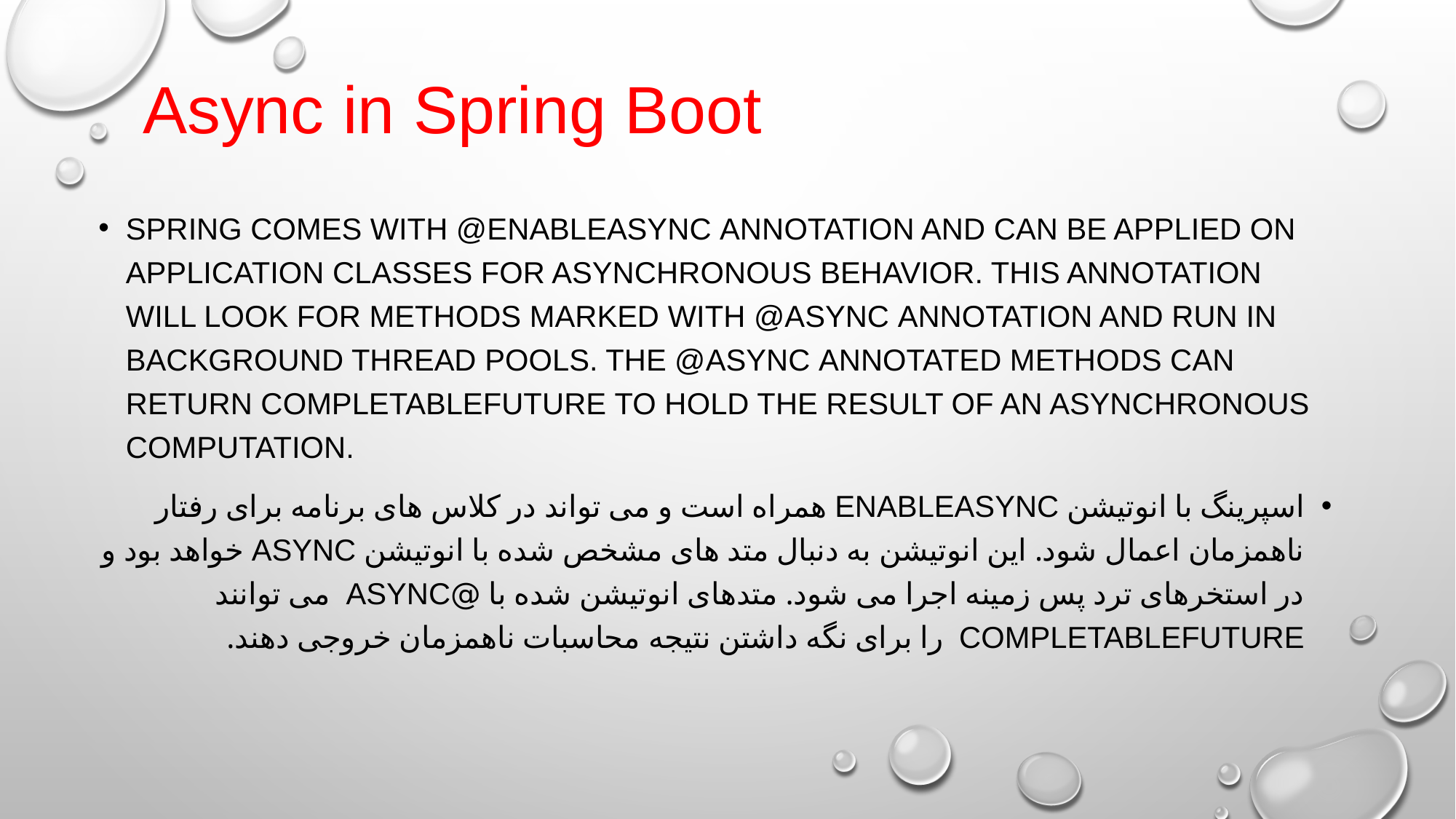

Async in Spring Boot
Spring comes with @EnableAsync annotation and can be applied on application classes for asynchronous behavior. This annotation will look for methods marked with @Async annotation and run in background thread pools. The @Async annotated methods can return CompletableFuture to hold the result of an asynchronous computation.
اسپرینگ با انوتیشن EnableAsync همراه است و می تواند در کلاس های برنامه برای رفتار ناهمزمان اعمال شود. این انوتیشن به دنبال متد های مشخص شده با انوتیشن Async خواهد بود و در استخرهای ترد پس زمینه اجرا می شود. متدهای انوتیشن شده با @Async  می توانند CompletableFuture  را برای نگه داشتن نتیجه محاسبات ناهمزمان خروجی دهند.